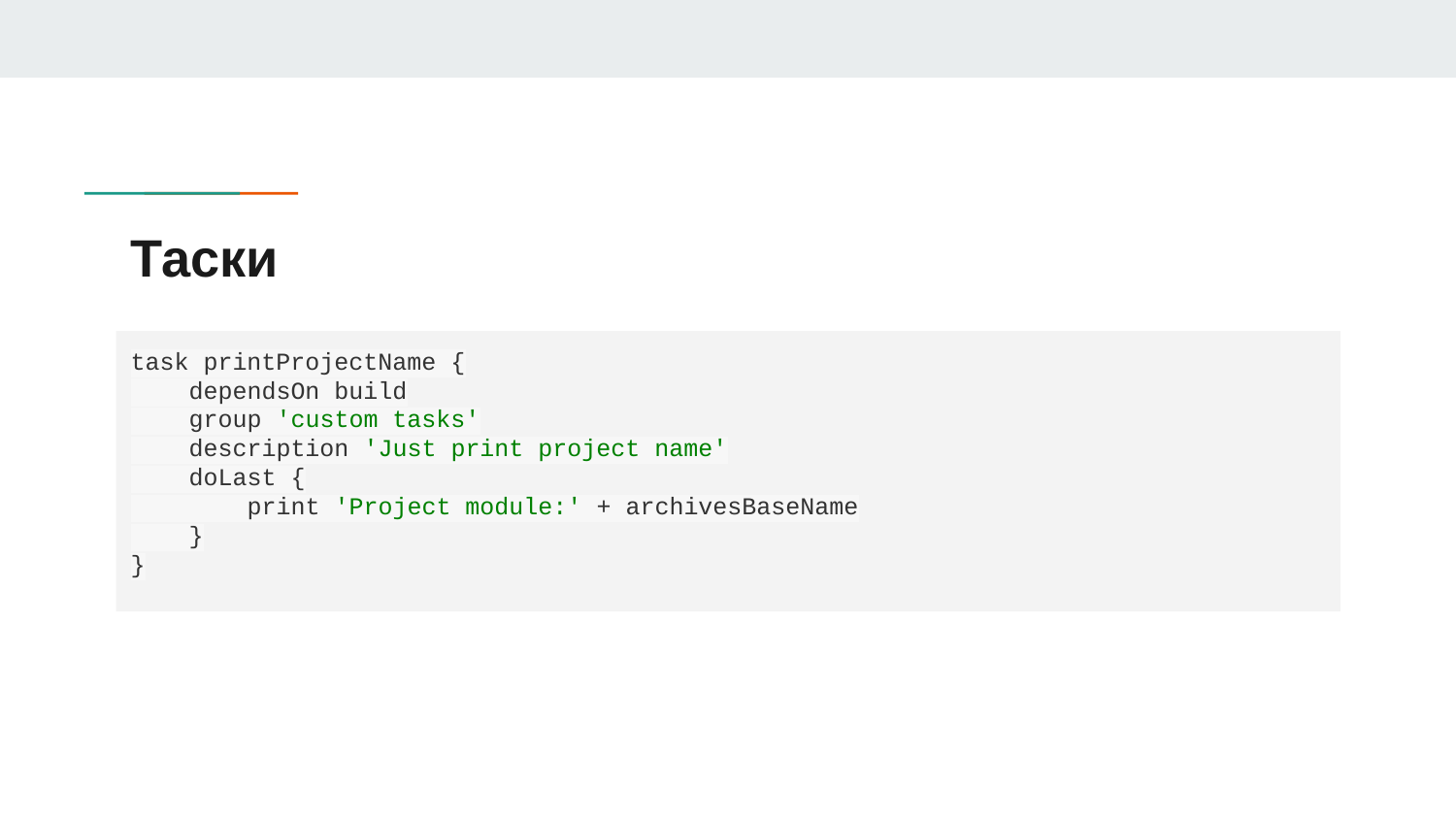

# Таски
task printProjectName {
    dependsOn build
    group 'custom tasks'
    description 'Just print project name'
    doLast {
        print 'Project module:' + archivesBaseName
    }
}